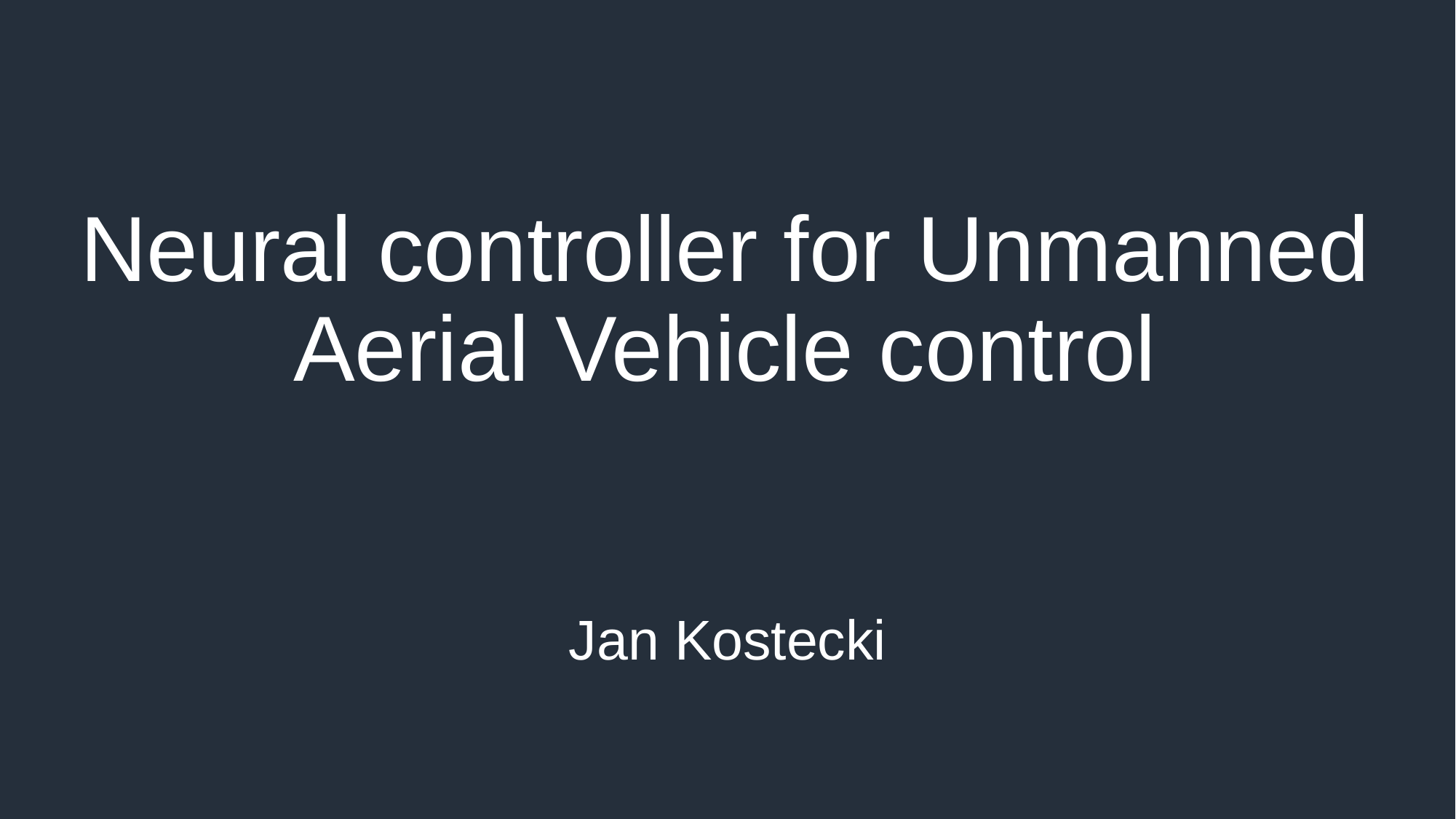

# Neural controller for Unmanned Aerial Vehicle control
Jan Kostecki